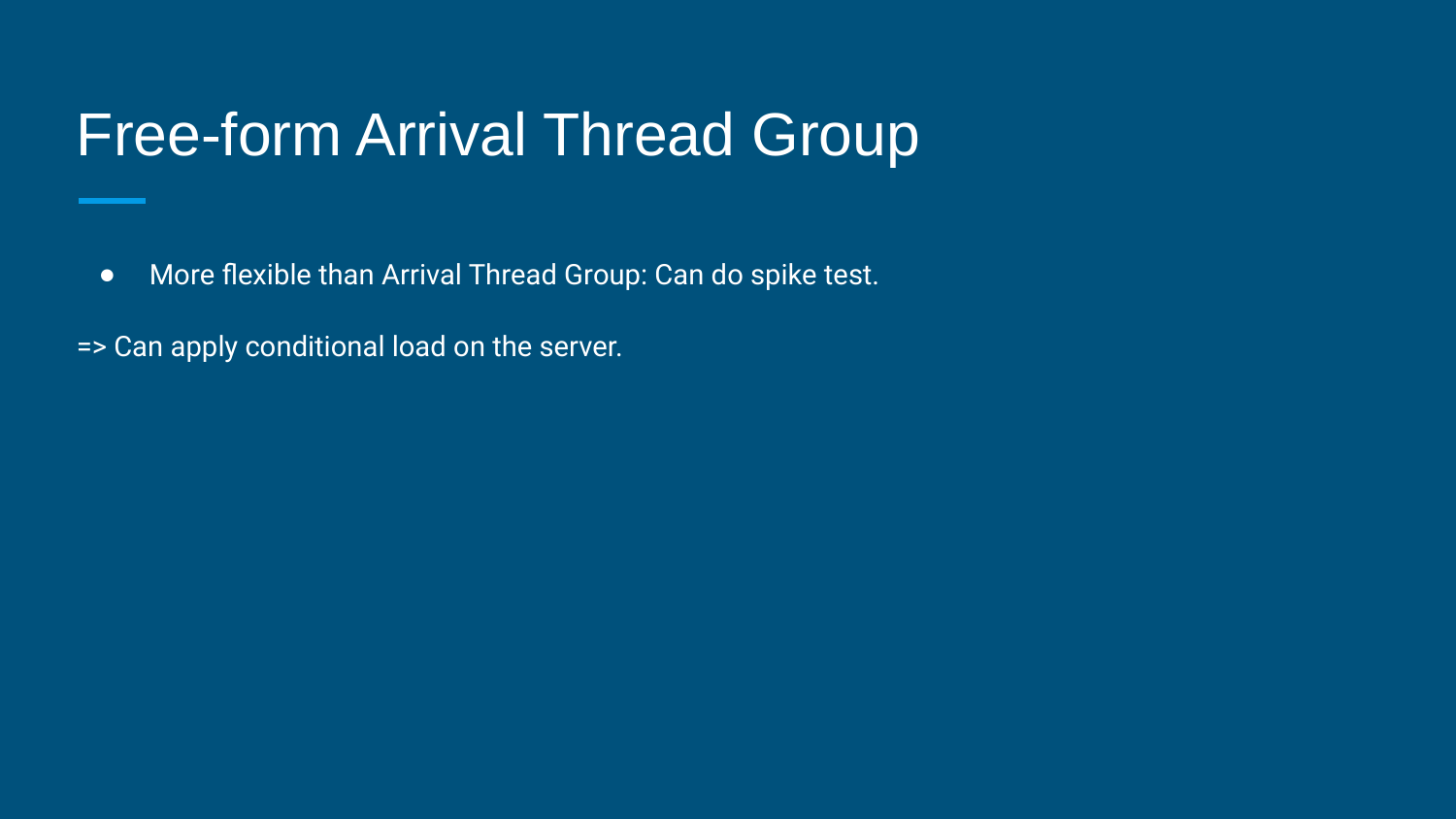

# Free-form Arrival Thread Group
More flexible than Arrival Thread Group: Can do spike test.
=> Can apply conditional load on the server.